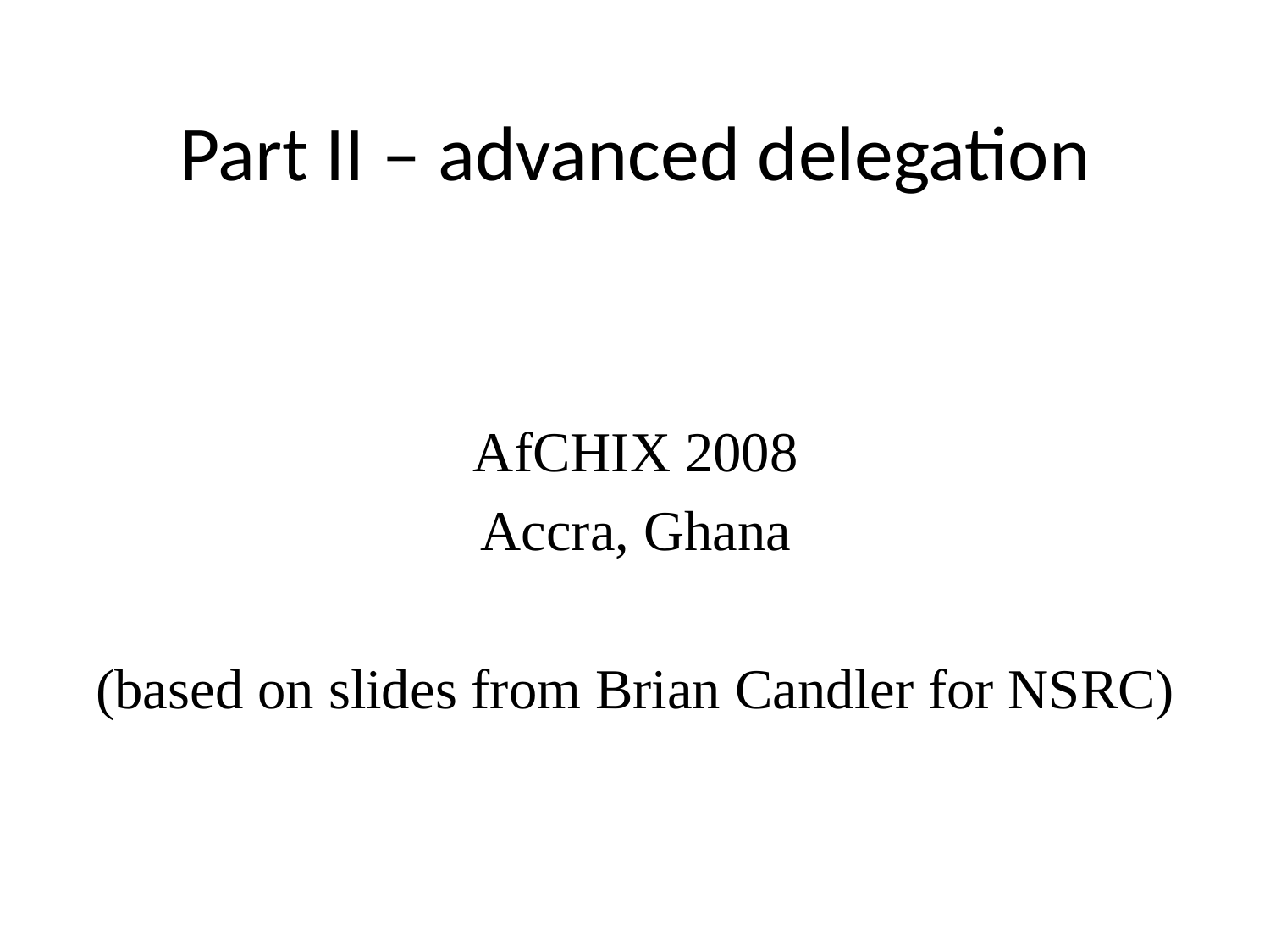

# Part II – advanced delegation
AfCHIX 2008
Accra, Ghana

(based on slides from Brian Candler for NSRC)‏